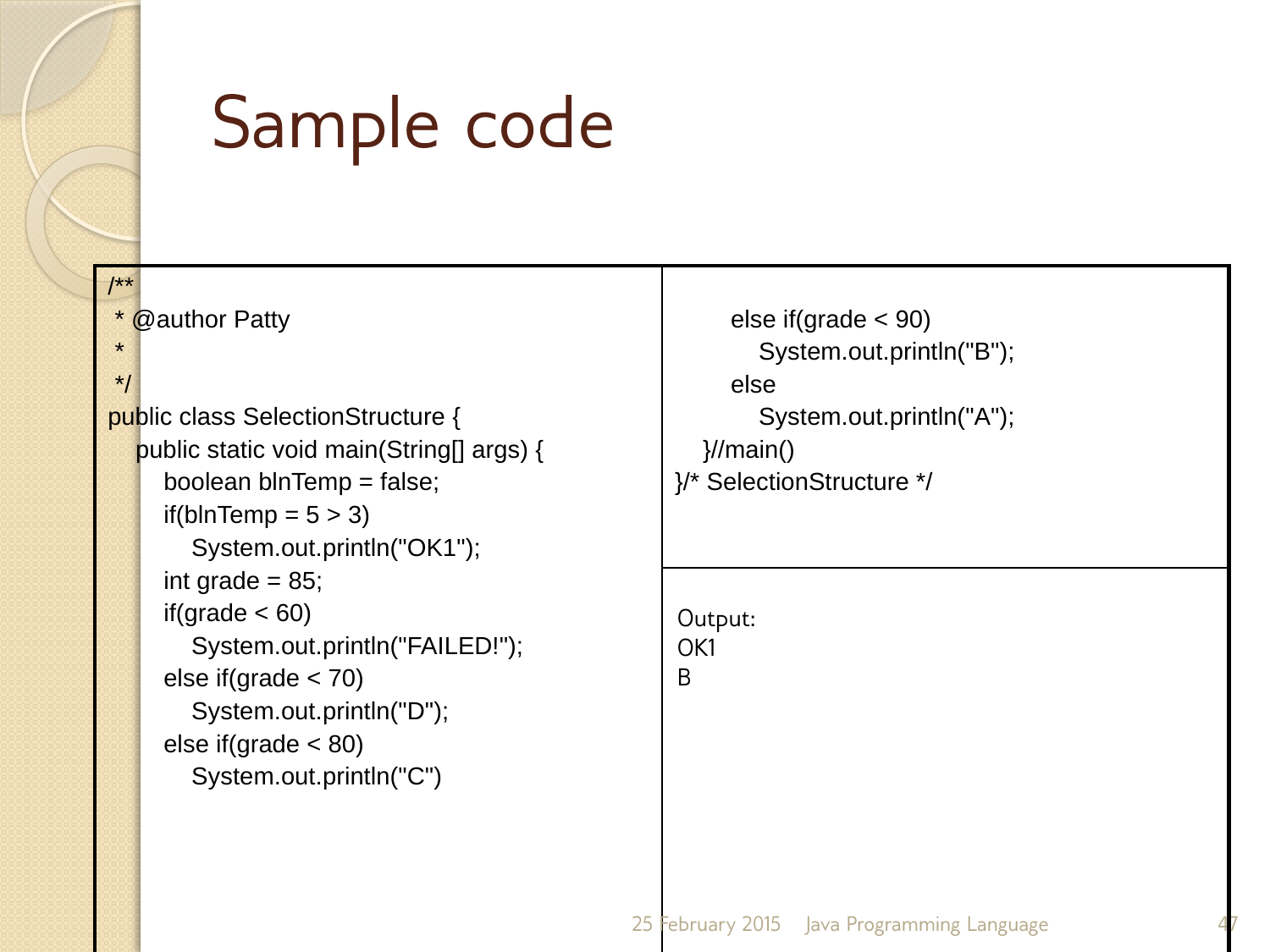

# Sample code
| /\*\* \* @author Patty \* \*/ public class SelectionStructure { public static void main(String[] args) { boolean blnTemp = false; if(blnTemp = 5 > 3) System.out.println("OK1"); int grade = 85; if(grade < 60) System.out.println("FAILED!"); else if(grade < 70) System.out.println("D"); else if(grade < 80) System.out.println("C") | else if(grade < 90) System.out.println("B"); else System.out.println("A"); }//main() }/\* SelectionStructure \*/ |
| --- | --- |
|  |  |
Output:
OK1
B
25 February 2015
Java Programming Language
47